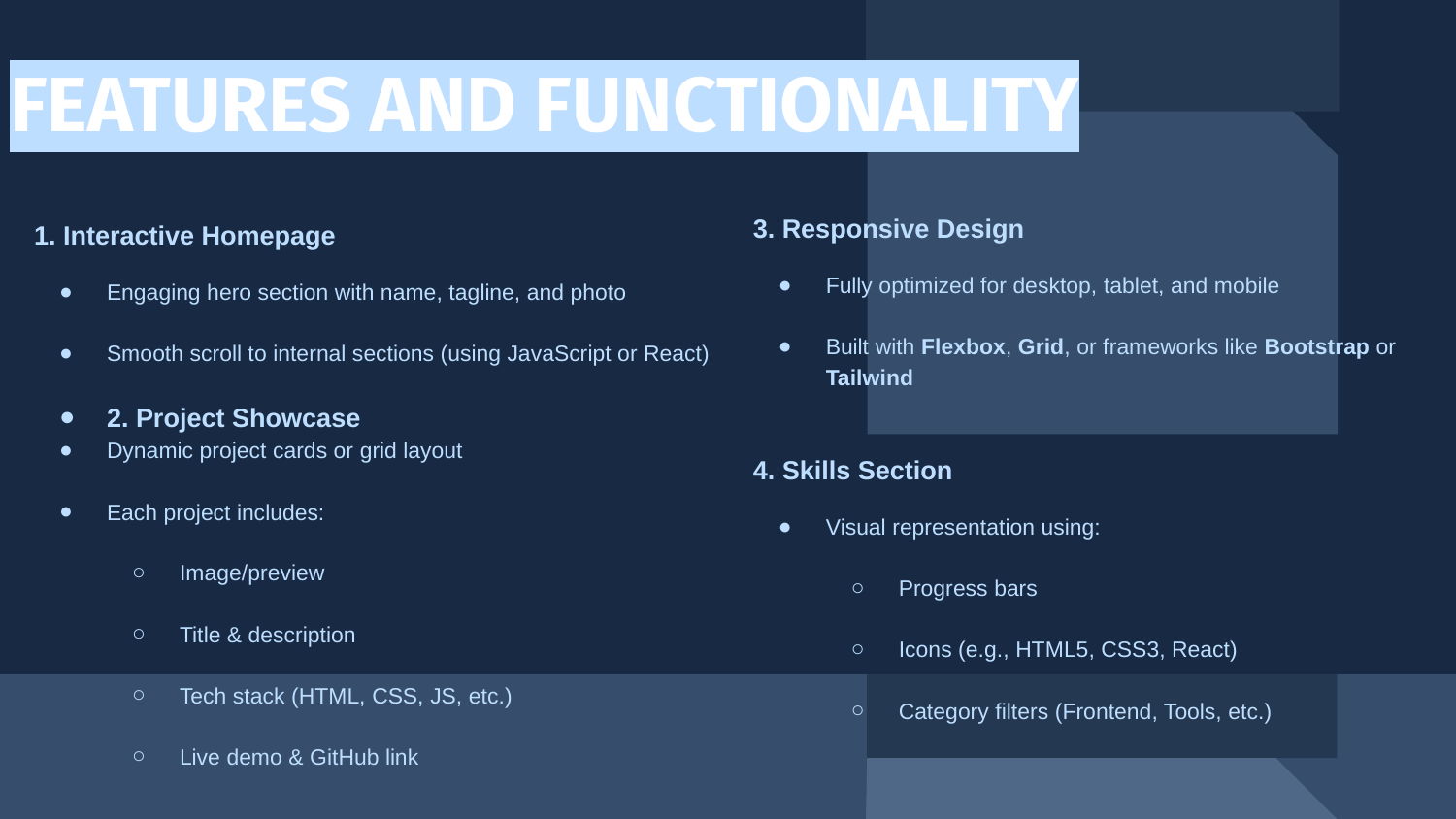

FEATURES AND FUNCTIONALITY
3. Responsive Design
Fully optimized for desktop, tablet, and mobile
Built with Flexbox, Grid, or frameworks like Bootstrap or Tailwind
4. Skills Section
Visual representation using:
Progress bars
Icons (e.g., HTML5, CSS3, React)
Category filters (Frontend, Tools, etc.)

1. Interactive Homepage
Engaging hero section with name, tagline, and photo
Smooth scroll to internal sections (using JavaScript or React)
2. Project Showcase
Dynamic project cards or grid layout
Each project includes:
Image/preview
Title & description
Tech stack (HTML, CSS, JS, etc.)
Live demo & GitHub link